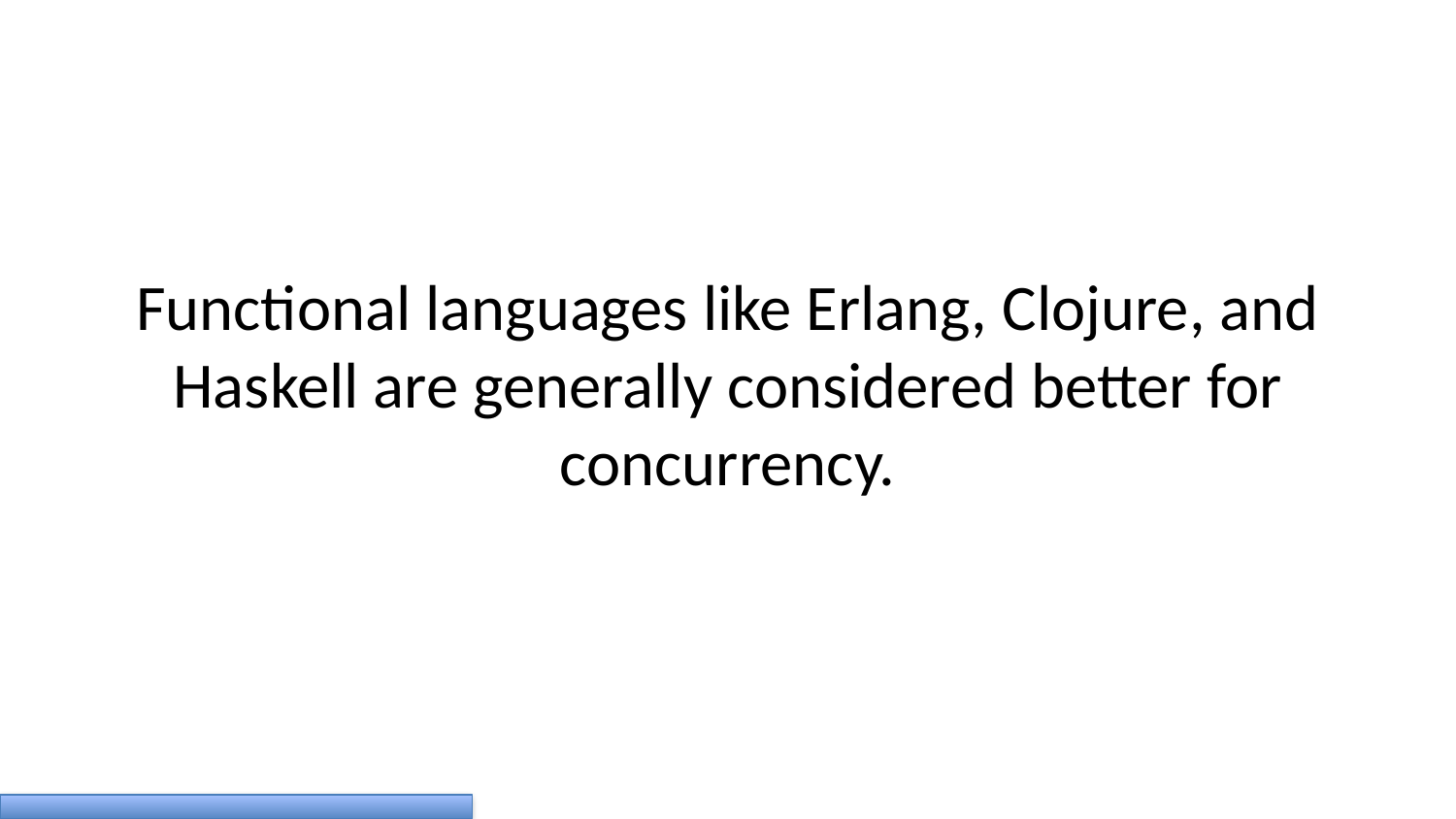

Functional languages like Erlang, Clojure, and Haskell are generally considered better for concurrency.